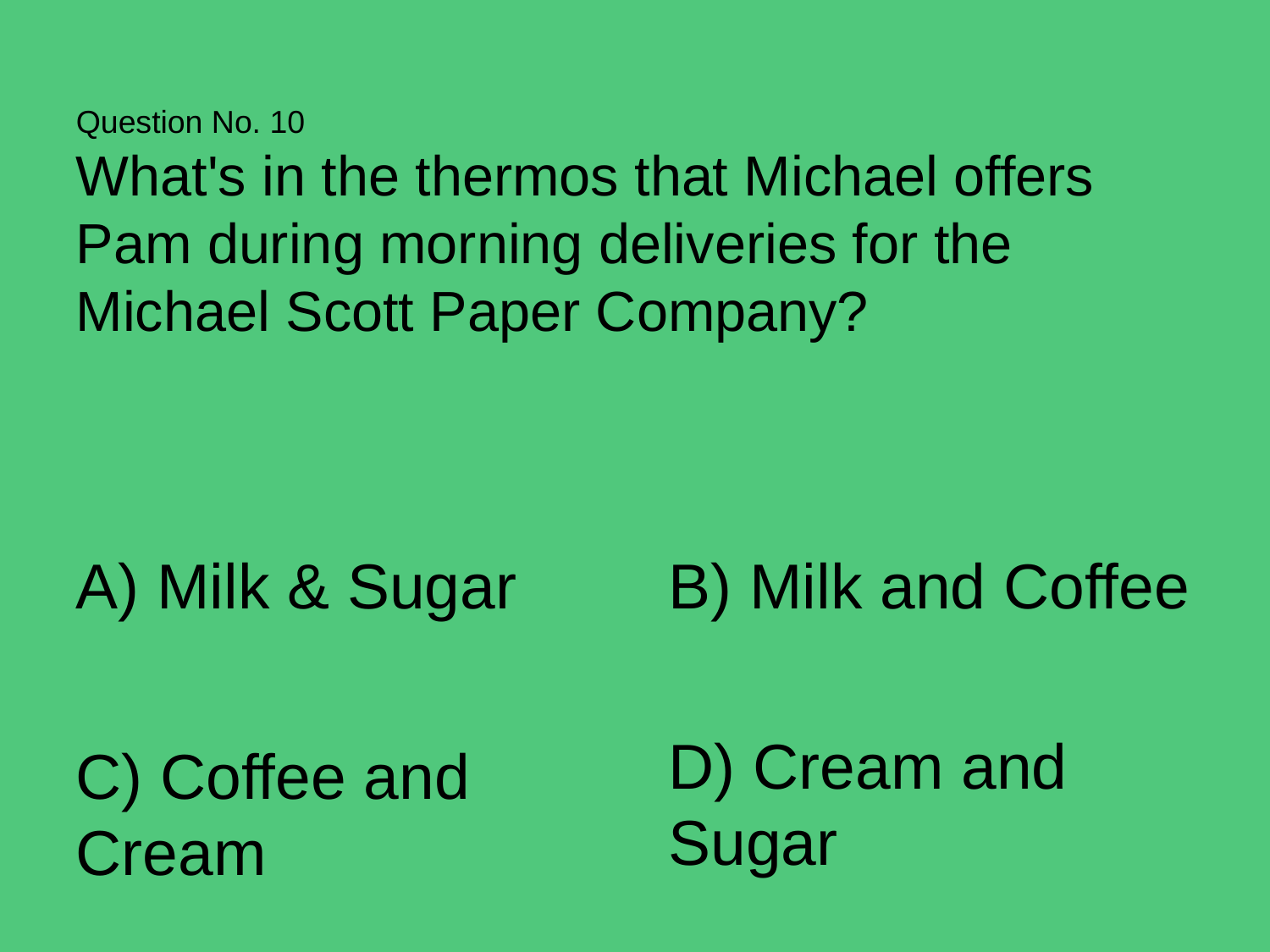

Question No. 10
What's in the thermos that Michael offers Pam during morning deliveries for the Michael Scott Paper Company?
A) Milk & Sugar
B) Milk and Coffee
D) Cream and Sugar
C) Coffee and Cream